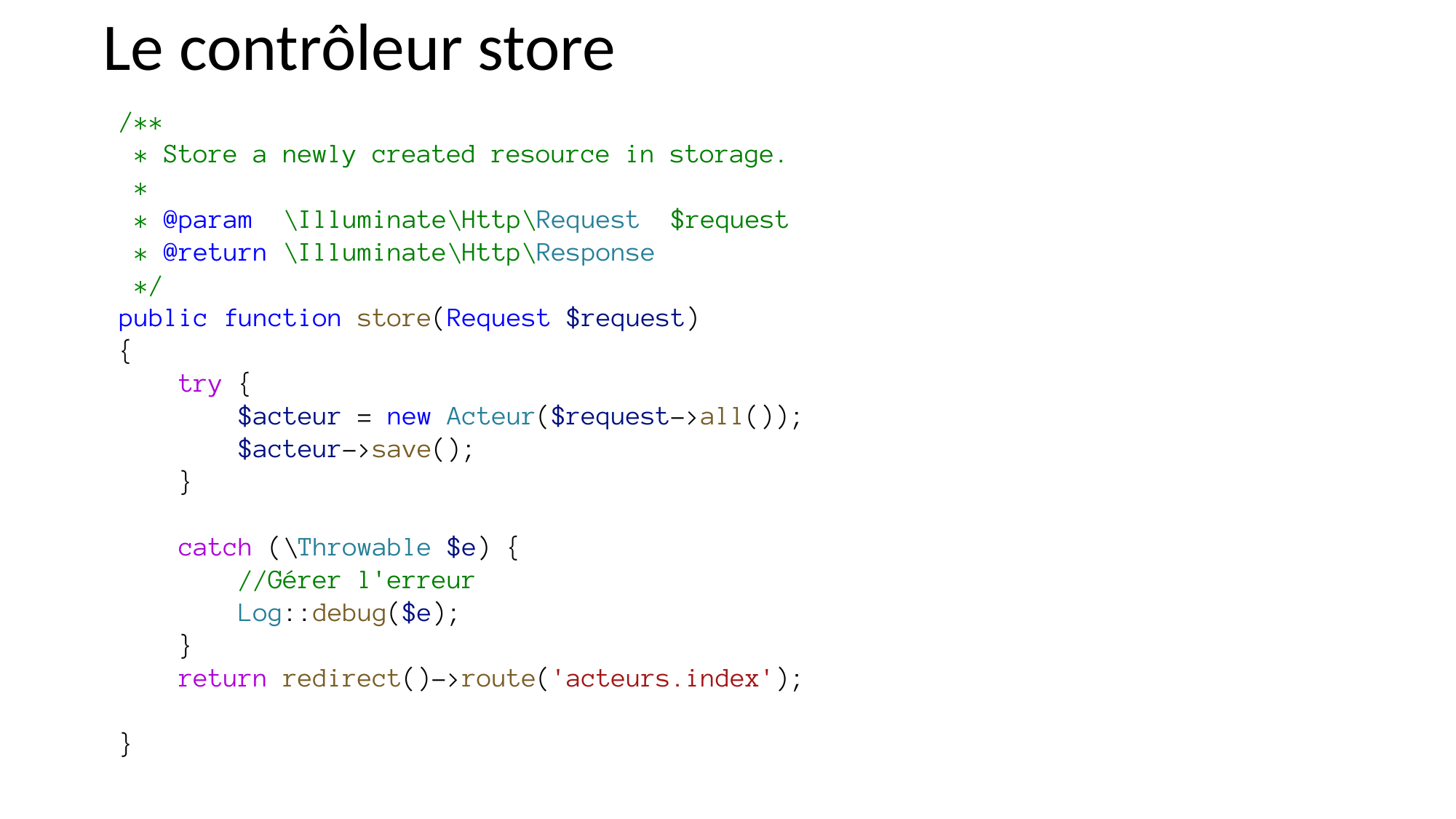

# Le contrôleur store
    /**
     * Store a newly created resource in storage.
     *
     * @param  \Illuminate\Http\Request  $request
     * @return \Illuminate\Http\Response
     */
    public function store(Request $request)
    {
        try {
            $acteur = new Acteur($request->all());
            $acteur->save();
        }

        catch (\Throwable $e) {
            //Gérer l'erreur
            Log::debug($e);
        }
        return redirect()->route('acteurs.index');
    }